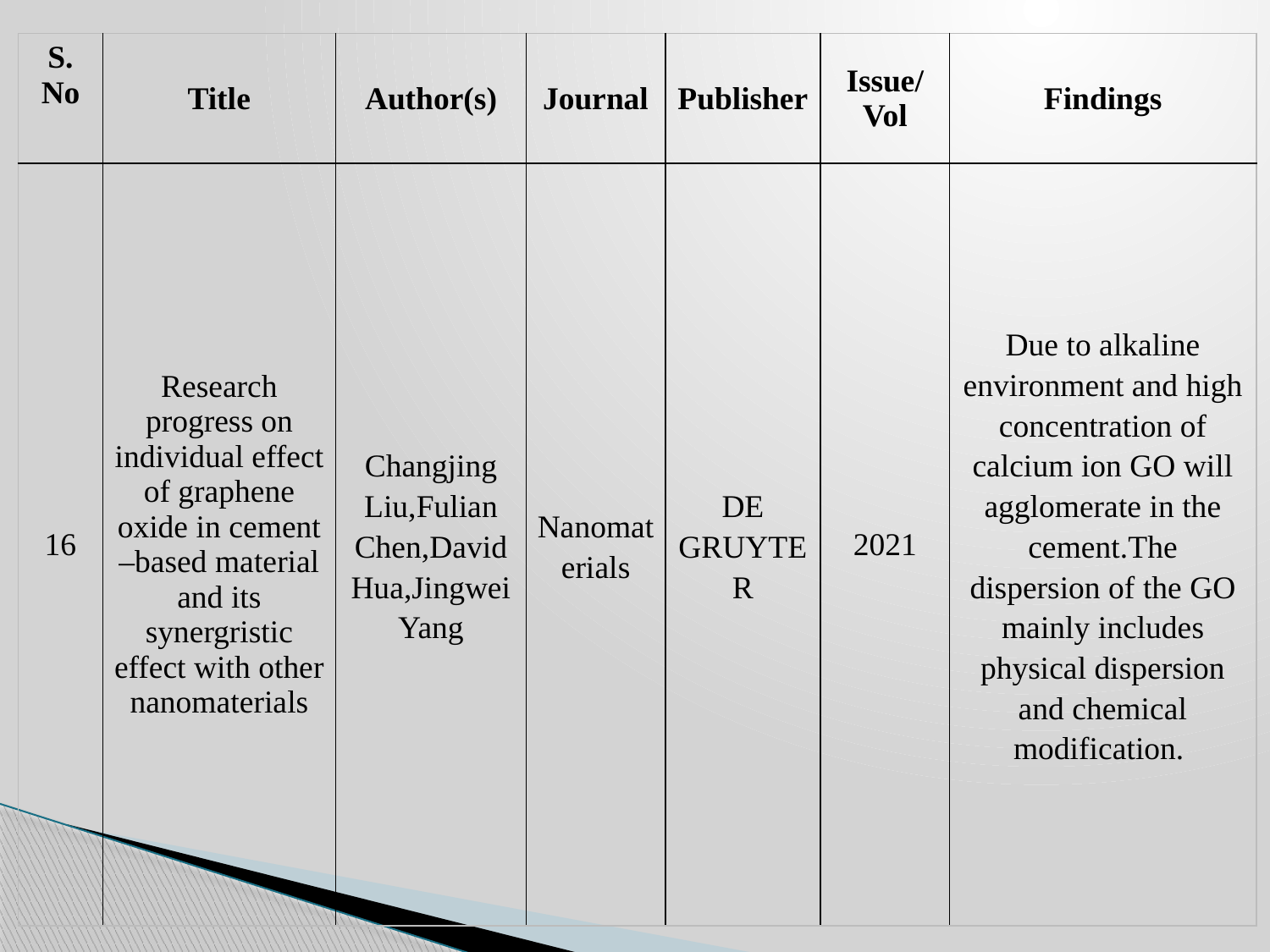

| S. No | Title | Author(s) | Journal | Publisher | Issue/ Vol | Findings |
| --- | --- | --- | --- | --- | --- | --- |
| 16 | Research progress on individual effect of graphene oxide in cement –based material and its synergristic effect with other nanomaterials | Changjing Liu,Fulian Chen,David Hua,Jingwei Yang | Nanomaterials | DE GRUYTER | 2021 | Due to alkaline environment and high concentration of calcium ion GO will agglomerate in the cement.The dispersion of the GO mainly includes physical dispersion and chemical modification. |